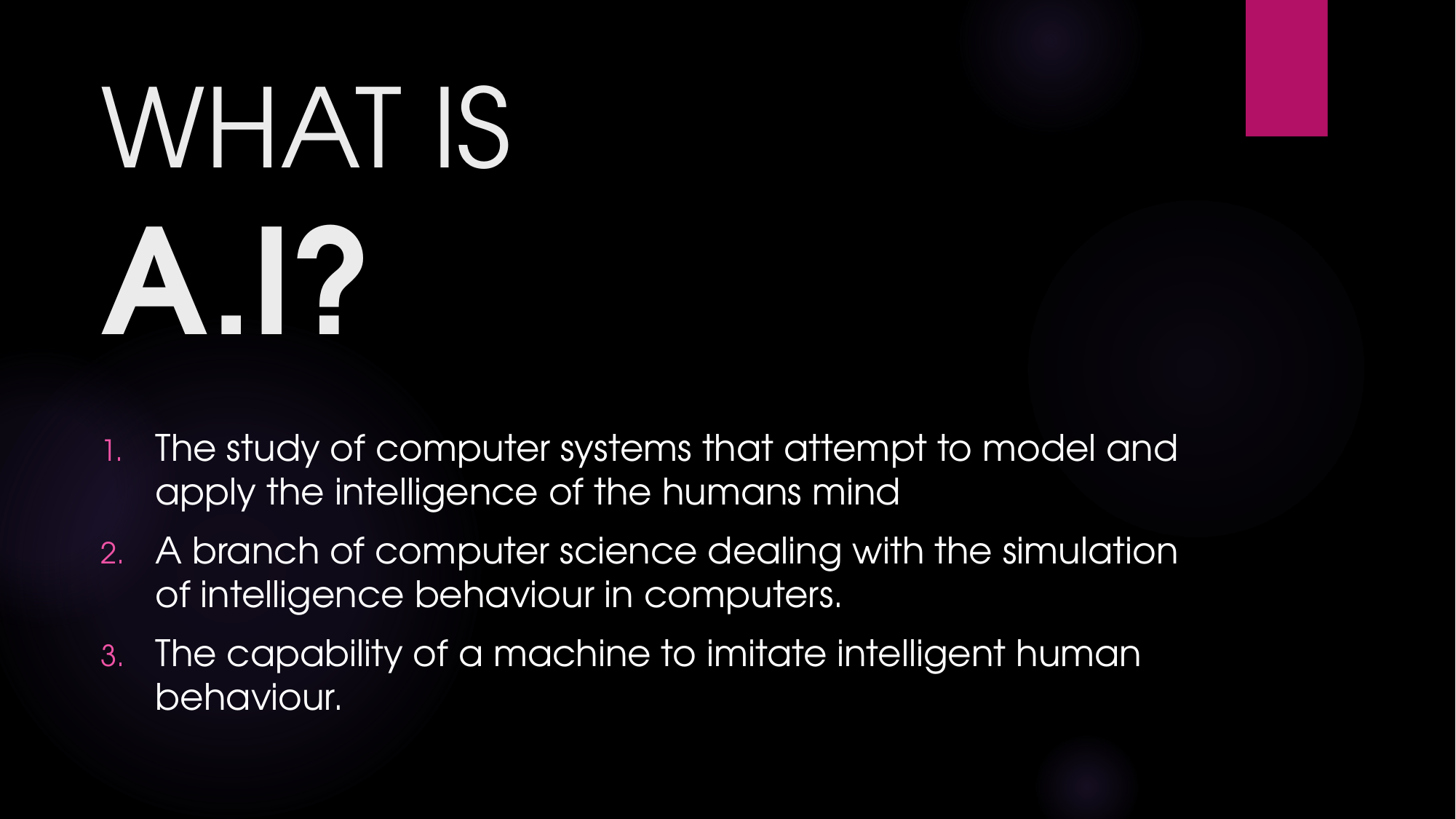

# WHAT IS A.I?
The study of computer systems that attempt to model and apply the intelligence of the humans mind
A branch of computer science dealing with the simulation of intelligence behaviour in computers.
The capability of a machine to imitate intelligent human behaviour.